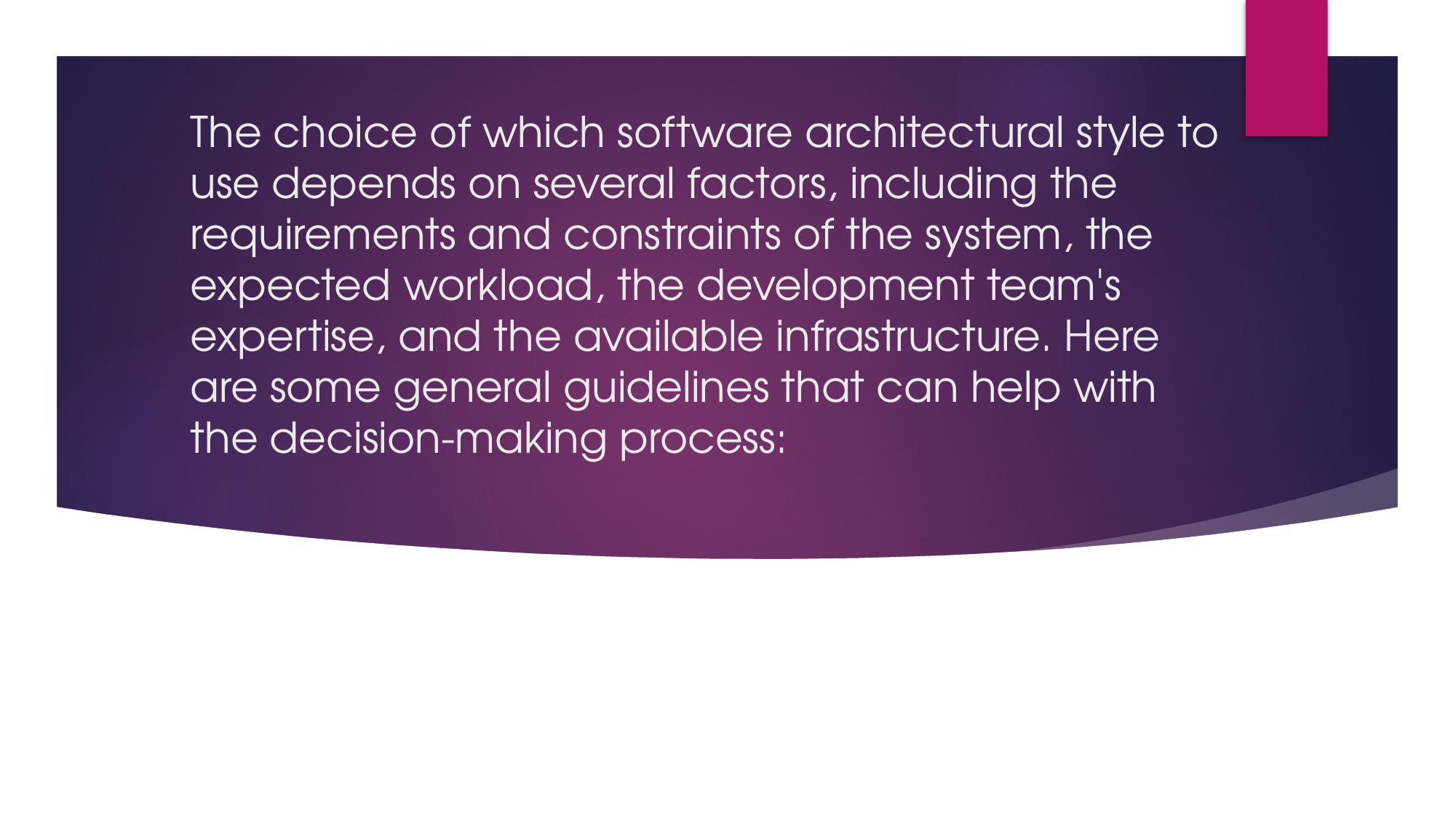

# The choice of which software architectural style to use depends on several factors, including the requirements and constraints of the system, the expected workload, the development team's expertise, and the available infrastructure. Here are some general guidelines that can help with the decision-making process: